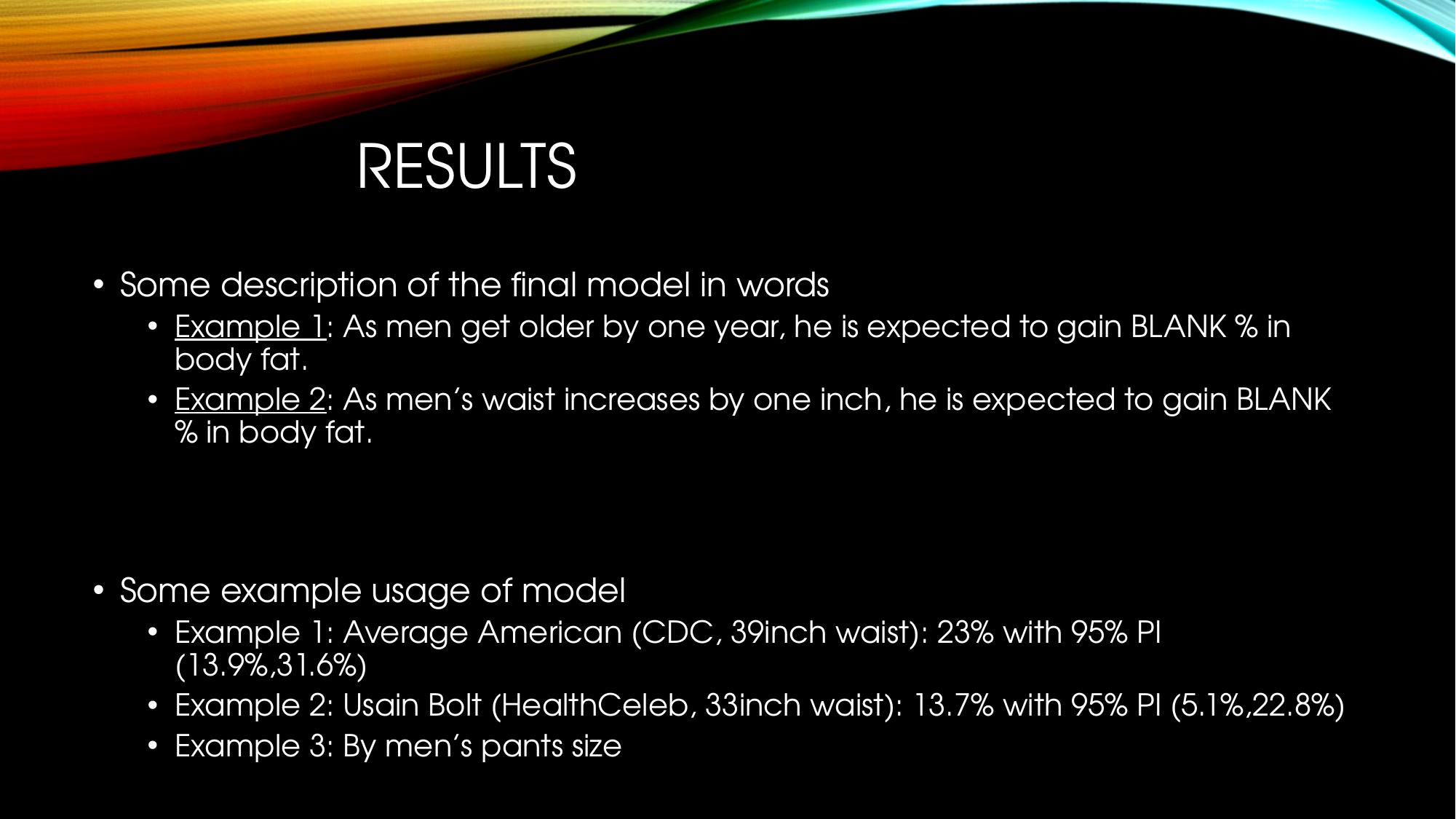

# Results
Some description of the final model in words
Example 1: As men get older by one year, he is expected to gain BLANK % in body fat.
Example 2: As men’s waist increases by one inch, he is expected to gain BLANK % in body fat.

Some example usage of model
Example 1: Average American (CDC, 39inch waist): 23% with 95% PI (13.9%,31.6%)
Example 2: Usain Bolt (HealthCeleb, 33inch waist): 13.7% with 95% PI (5.1%,22.8%)
Example 3: By men’s pants size